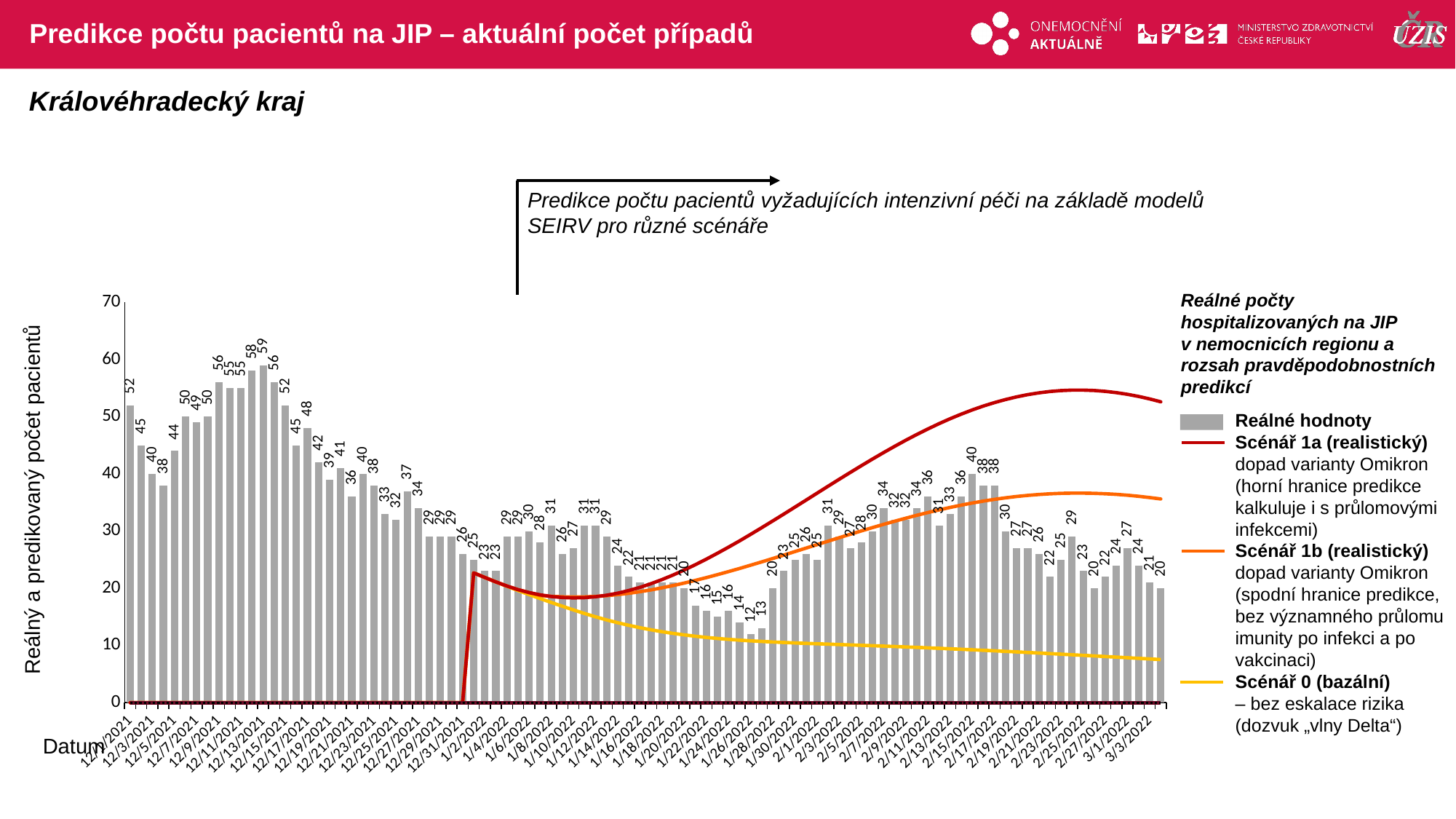

# Predikce počtu pacientů na JIP – aktuální počet případů
Královéhradecký kraj
Predikce počtu pacientů vyžadujících intenzivní péči na základě modelů SEIRV pro různé scénáře
Reálné počty hospitalizovaných na JIP v nemocnicích regionu a rozsah pravděpodobnostních predikcí

### Chart

| Category |  |  |  |  |  |  |
|---|---|---|---|---|---|---|
| 44531 | 52.0 | None | None | None | None | None |
| 44532 | 45.0 | None | None | None | None | None |
| 44533 | 40.0 | None | None | None | None | None |
| 44534 | 38.0 | None | None | None | None | None |
| 44535 | 44.0 | None | None | None | None | None |
| 44536 | 50.0 | None | None | None | None | None |
| 44537 | 49.0 | None | None | None | None | None |
| 44538 | 50.0 | None | None | None | None | None |
| 44539 | 56.0 | None | None | None | None | None |
| 44540 | 55.0 | None | None | None | None | None |
| 44541 | 55.0 | None | None | None | None | None |
| 44542 | 58.0 | None | None | None | None | None |
| 44543 | 59.0 | None | None | None | None | None |
| 44544 | 56.0 | None | None | None | None | None |
| 44545 | 52.0 | None | None | None | None | None |
| 44546 | 45.0 | None | None | None | None | None |
| 44547 | 48.0 | None | None | None | None | None |
| 44548 | 42.0 | None | None | None | None | None |
| 44549 | 39.0 | None | None | None | None | None |
| 44550 | 41.0 | None | None | None | None | None |
| 44551 | 36.0 | None | None | None | None | None |
| 44552 | 40.0 | None | None | None | None | None |
| 44553 | 38.0 | None | None | None | None | None |
| 44554 | 33.0 | None | None | None | None | None |
| 44555 | 32.0 | None | None | None | None | None |
| 44556 | 37.0 | None | None | None | None | None |
| 44557 | 34.0 | None | None | None | None | None |
| 44558 | 29.0 | None | None | None | None | None |
| 44559 | 29.0 | None | None | None | None | None |
| 44560 | 29.0 | None | None | None | None | None |
| 44561 | 26.0 | None | None | None | None | None |
| 44562 | 25.0 | 22.68918382751416 | 22.68918382751416 | 22.68918382751416 | None | None |
| 44563 | 23.0 | 21.895296192436003 | 21.895296192436003 | 21.895296192436003 | None | None |
| 44564 | 23.0 | 21.11612472830242 | 21.11612472830242 | 21.11612472830242 | None | None |
| 44565 | 29.0 | 20.352327427898953 | 20.395002947434637 | 20.395002947434637 | None | None |
| 44566 | 29.0 | 19.60446472354874 | 19.761192969583192 | 19.761192969583192 | None | None |
| 44567 | 30.0 | 18.894291228803368 | 19.251383874422785 | 19.251383874422785 | None | None |
| 44568 | 28.0 | 18.19936630386097 | 18.741574779262383 | 18.84998392492012 | None | None |
| 44569 | 31.0 | 17.52007512429201 | 18.59669750849997 | 18.560229383395296 | None | None |
| 44570 | 26.0 | 16.856737554565342 | 18.508194168184236 | 18.38322270276382 | None | None |
| 44571 | 27.0 | 16.209630613741126 | 18.47601787605727 | 18.318870118509896 | None | None |
| 44572 | 31.0 | 15.591480135084945 | 18.499521955680844 | 18.365878277757044 | None | None |
| 44573 | 31.0 | 15.010896730712288 | 18.577536703979554 | 18.521907774354464 | None | None |
| 44574 | 29.0 | 14.471956977476333 | 18.708341175328027 | 18.783516717051405 | None | None |
| 44575 | 24.0 | 13.975970486337394 | 18.89002224625967 | 19.14687885891469 | None | None |
| 44576 | 22.0 | 13.522714470562185 | 19.120370524949198 | 19.607575416293745 | None | None |
| 44577 | 21.0 | 13.1111271665378 | 19.39707989769598 | 20.160994161787315 | None | None |
| 44578 | 21.0 | 12.739672803868885 | 19.71786585744165 | 20.802566081278655 | None | None |
| 44579 | 21.0 | 12.406408724375853 | 20.079982854856297 | 21.526800076107946 | None | None |
| 44580 | 21.0 | 12.109073482001099 | 20.479619638397047 | 22.326073643189446 | None | None |
| 44581 | 20.0 | 11.845100618007898 | 20.912743489686072 | 23.1923213457675 | None | None |
| 44582 | 17.0 | 11.611861104649805 | 21.37575406675881 | 24.118342499912977 | None | None |
| 44583 | 16.0 | 11.406631889150475 | 21.865472658996353 | 25.097779684388055 | None | None |
| 44584 | 15.0 | 11.226732073636901 | 22.379000633946774 | 26.1248356342889 | None | None |
| 44585 | 16.0 | 11.069608657898764 | 22.913634636590366 | 27.194103639576074 | None | None |
| 44586 | 14.0 | 10.932566044446041 | 23.466770822661008 | 28.30037601171736 | None | None |
| 44587 | 12.0 | 10.81242492144152 | 24.035723300877493 | 29.43828096815034 | None | None |
| 44588 | 13.0 | 10.70602702303795 | 24.617832558684988 | 30.60249948376533 | None | None |
| 44589 | 20.0 | 10.61063839496276 | 25.21055335318535 | 31.787941072766053 | None | None |
| 44590 | 23.0 | 10.523958738708965 | 25.811383657627886 | 32.989601681651116 | None | None |
| 44591 | 25.0 | 10.444039109113 | 26.41790621967029 | 34.202646805735945 | None | None |
| 44592 | 26.0 | 10.369224546819488 | 27.027738020861726 | 35.422310408118804 | None | None |
| 44593 | 25.0 | 10.298088339247085 | 27.638496145942362 | 36.64382665828008 | None | None |
| 44594 | 31.0 | 10.229316074229464 | 28.247751656655183 | 37.86233767970572 | None | None |
| 44595 | 29.0 | 10.161761342090472 | 28.853030046812226 | 39.07289446001979 | None | None |
| 44596 | 27.0 | 10.094490642095005 | 29.45182665349494 | 40.270487673385226 | None | None |
| 44597 | 28.0 | 10.026736201432916 | 30.041597518970615 | 41.450029404336576 | None | None |
| 44598 | 30.0 | 9.95791022201063 | 30.61978188498413 | 42.6063981363636 | None | None |
| 44599 | 34.0 | 9.887565200107073 | 31.183837834390875 | 43.73451003517709 | None | None |
| 44600 | 32.0 | 9.815363049329433 | 31.731243131206643 | 44.82932062880864 | None | None |
| 44601 | 32.0 | 9.741072888923835 | 32.25961528136497 | 45.886064929125276 | None | None |
| 44602 | 34.0 | 9.664549677894176 | 32.76666847639116 | 46.90017131917767 | None | None |
| 44603 | 36.0 | 9.585718054766877 | 33.25021117966606 | 47.867256725727486 | None | None |
| 44604 | 31.0 | 9.50454901541287 | 33.70813874120468 | 48.7831118488047 | None | None |
| 44605 | 33.0 | 9.421057206183374 | 34.13847965854238 | 49.643793683480126 | None | None |
| 44606 | 36.0 | 9.335306639182416 | 34.539399919529394 | 50.44563420545413 | None | None |
| 44607 | 40.0 | 9.247396501810329 | 34.90920025406811 | 51.18523487453158 | None | None |
| 44608 | 38.0 | 9.157444188156195 | 35.246333302839254 | 51.85950097207383 | None | None |
| 44609 | 38.0 | 9.065564470720421 | 35.54941125102526 | 52.46565686844587 | None | None |
| 44610 | 30.0 | 8.971873971367682 | 35.817213225256815 | 53.00126081690897 | None | None |
| 44611 | 27.0 | 8.87648547390007 | 36.04869405691378 | 53.46422248022291 | None | None |
| 44612 | 27.0 | 8.779527906342153 | 36.242990756402904 | 53.85281587920116 | None | None |
| 44613 | 26.0 | 8.681140504402974 | 36.39942079024381 | 54.165675946882985 | None | None |
| 44614 | 22.0 | 8.581461723753531 | 36.51749626629215 | 54.40182689897965 | None | None |
| 44615 | 25.0 | 8.480630558363986 | 36.5969248605316 | 54.56068408745854 | None | None |
| 44616 | 29.0 | 8.378782161675824 | 36.63760401948824 | 54.64204240537183 | None | None |
| 44617 | 23.0 | 8.276045951167205 | 36.639617994244894 | 54.646070354885126 | None | None |
| 44618 | 20.0 | 8.172545469789398 | 36.60323736043783 | 54.573309087271 | None | None |
| 44619 | 22.0 | 8.068398356885758 | 36.52891655708949 | 54.42466748057433 | None | None |
| 44620 | 24.0 | 7.963711596350838 | 36.41728949566757 | 54.20141335773047 | None | None |
| 44621 | 27.0 | 7.8585872814461295 | 36.26916311305756 | 53.90516059251048 | None | None |
| 44622 | 24.0 | 7.753123088036928 | 36.08550905356612 | 53.537852473527586 | None | None |
| 44623 | 21.0 | 7.647411490176347 | 35.867452545786634 | 53.1017394579686 | None | None |
| 44624 | 20.0 | 7.54153939053364 | 35.6162609680843 | 52.59935630256393 | None | None |
|  | None | None | None | None | None | None |
|  | None | None | None | None | None | None |
Reálné hodnoty
Scénář 1a (realistický)  dopad varianty Omikron (horní hranice predikce kalkuluje i s průlomovými infekcemi)
Scénář 1b (realistický)   dopad varianty Omikron (spodní hranice predikce, bez významného průlomu imunity po infekci a po vakcinaci)
Scénář 0 (bazální)
– bez eskalace rizika (dozvuk „vlny Delta“)

Reálný a predikovaný počet pacientů
Datum